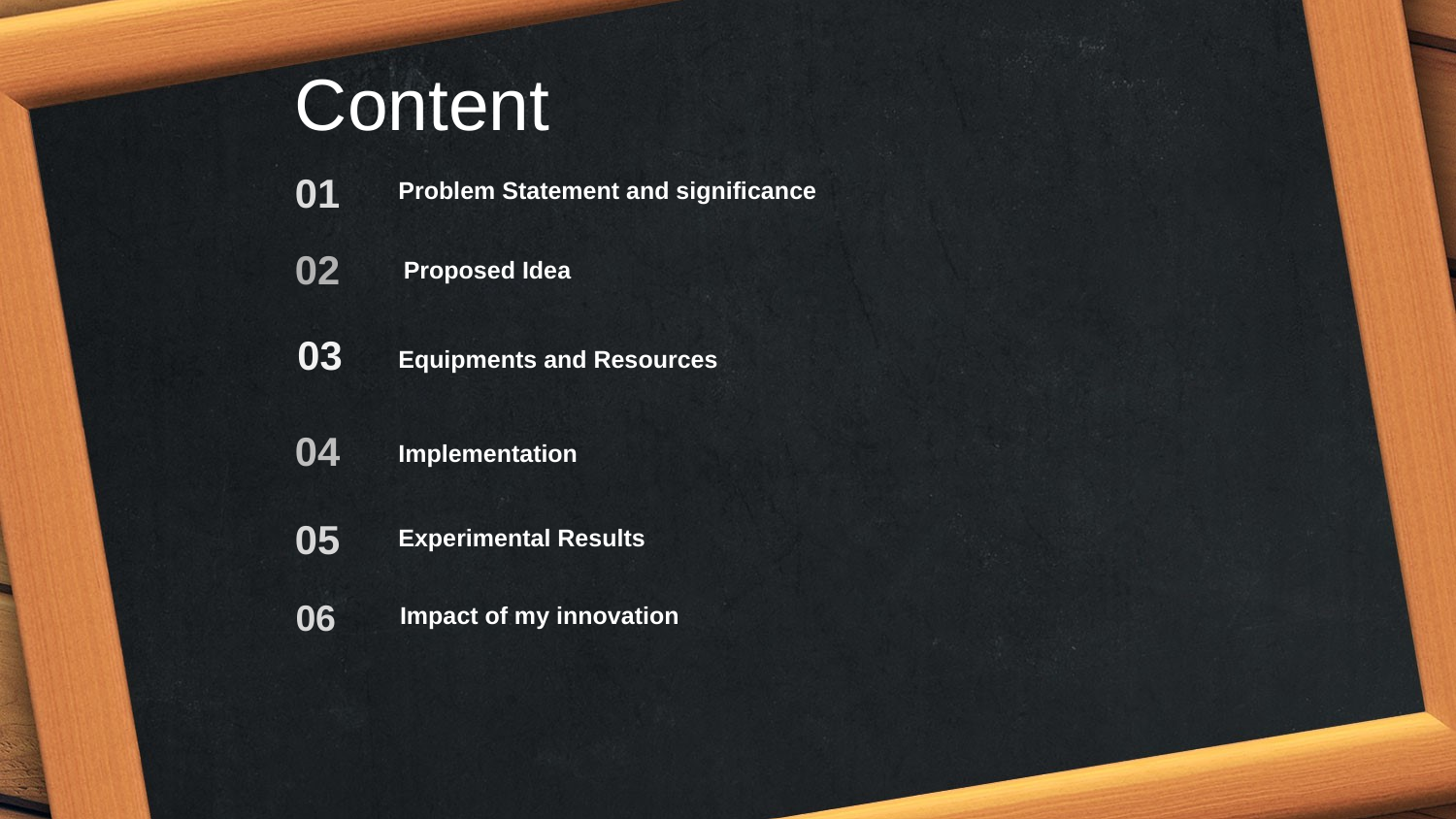

Content
01
Problem Statement and significance

02
Proposed Idea

03
Equipments and Resources

04
Implementation

05

Experimental Results

06
Impact of my innovation